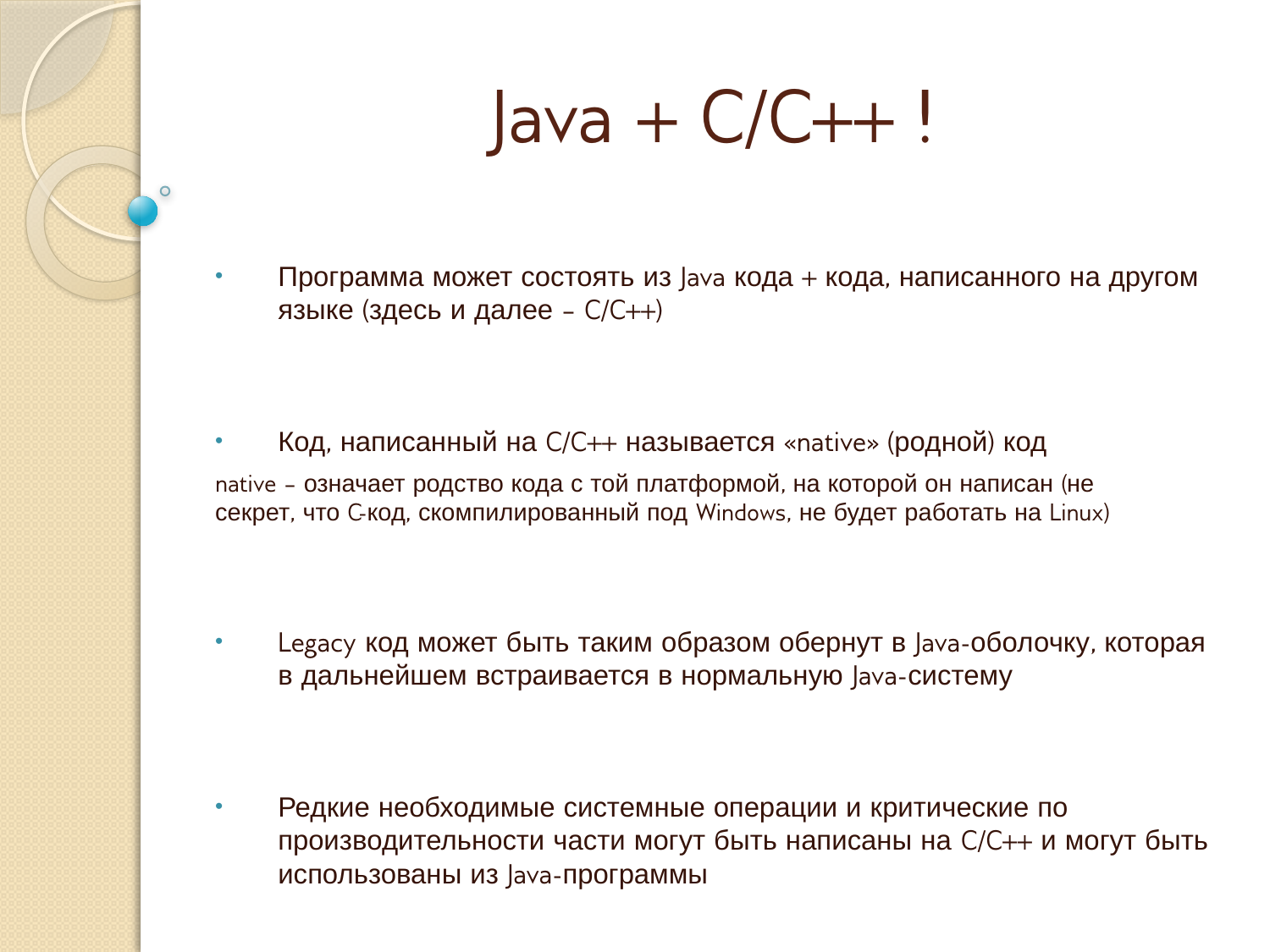

# Java + C/C++ !
Программа может состоять из Java кода + кода, написанного на другом языке (здесь и далее – C/C++)

Код, написанный на C/C++ называется «native» (родной) код
	native – означает родство кода с той платформой, на которой он написан (не 	секрет, что C-код, скомпилированный под Windows, не будет работать на Linux)

Legacy код может быть таким образом обернут в Java-оболочку, которая в дальнейшем встраивается в нормальную Java-систему

Редкие необходимые системные операции и критические по производительности части могут быть написаны на C/C++ и могут быть использованы из Java-программы